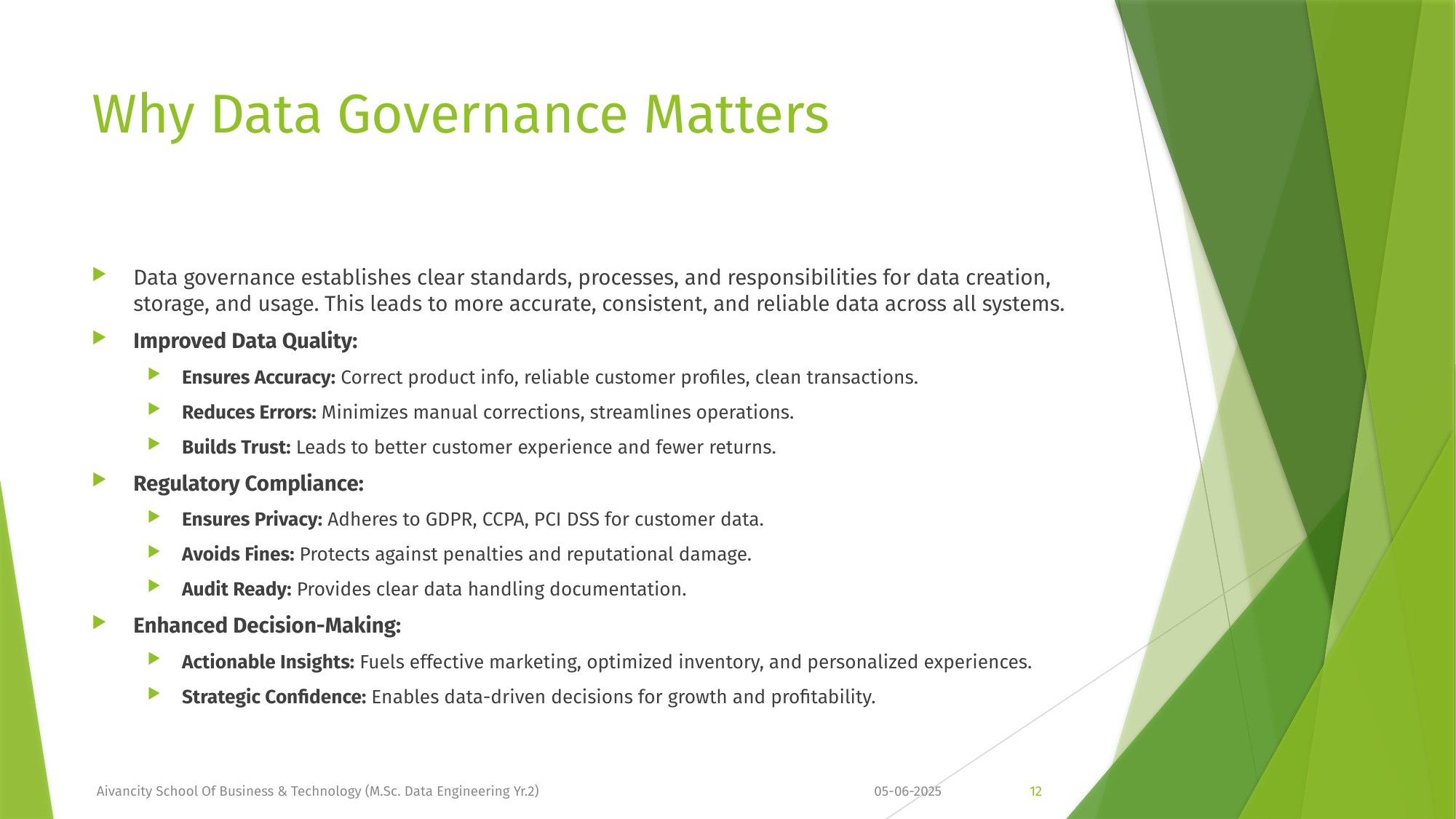

# Why Data Governance Matters
Data governance establishes clear standards, processes, and responsibilities for data creation, storage, and usage. This leads to more accurate, consistent, and reliable data across all systems.
Improved Data Quality:
Ensures Accuracy: Correct product info, reliable customer profiles, clean transactions.
Reduces Errors: Minimizes manual corrections, streamlines operations.
Builds Trust: Leads to better customer experience and fewer returns.
Regulatory Compliance:
Ensures Privacy: Adheres to GDPR, CCPA, PCI DSS for customer data.
Avoids Fines: Protects against penalties and reputational damage.
Audit Ready: Provides clear data handling documentation.
Enhanced Decision-Making:
Actionable Insights: Fuels effective marketing, optimized inventory, and personalized experiences.
Strategic Confidence: Enables data-driven decisions for growth and profitability.
Aivancity School Of Business & Technology (M.Sc. Data Engineering Yr.2)
05-06-2025
12